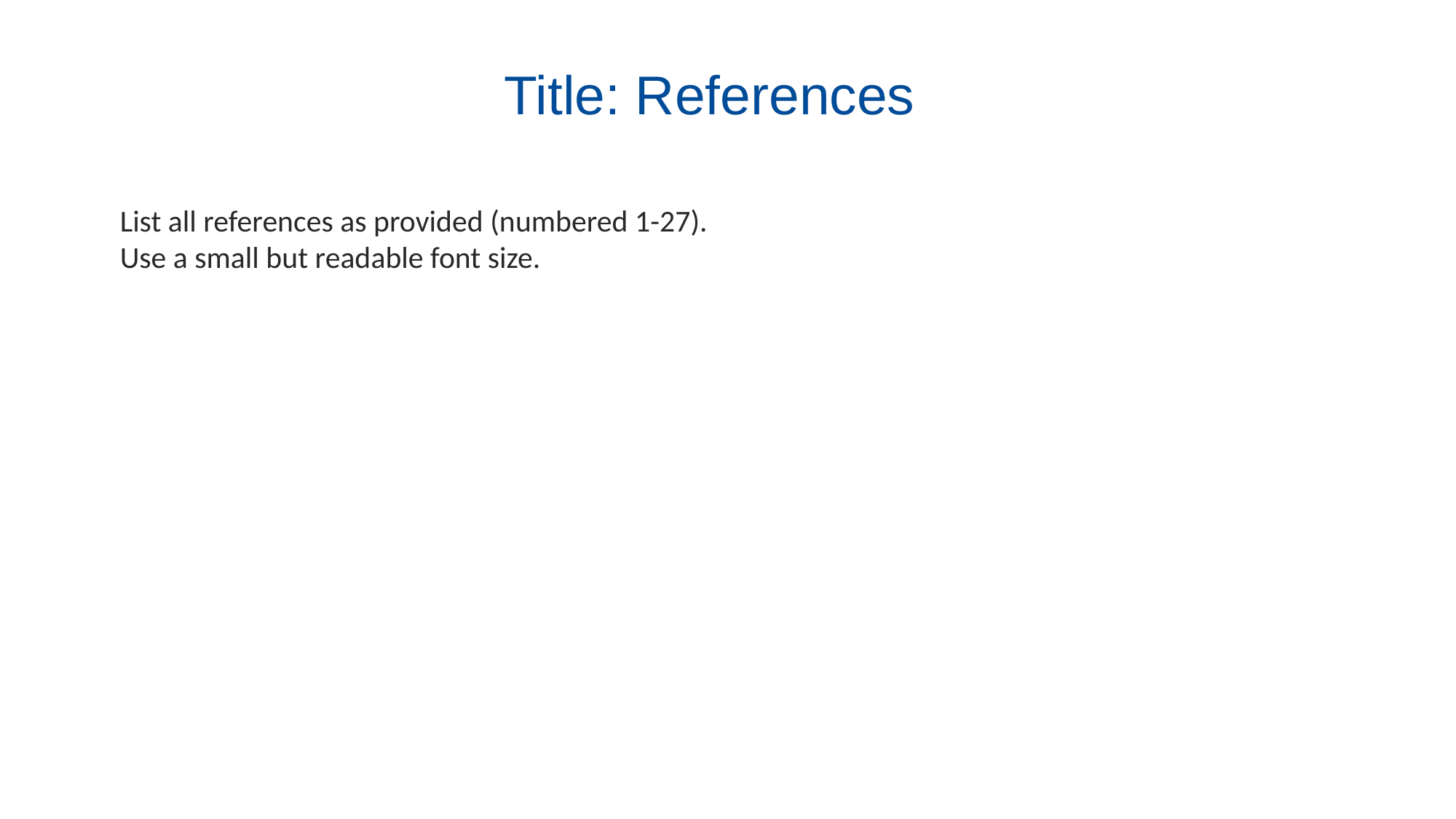

Title: References

List all references as provided (numbered 1-27).
Use a small but readable font size.